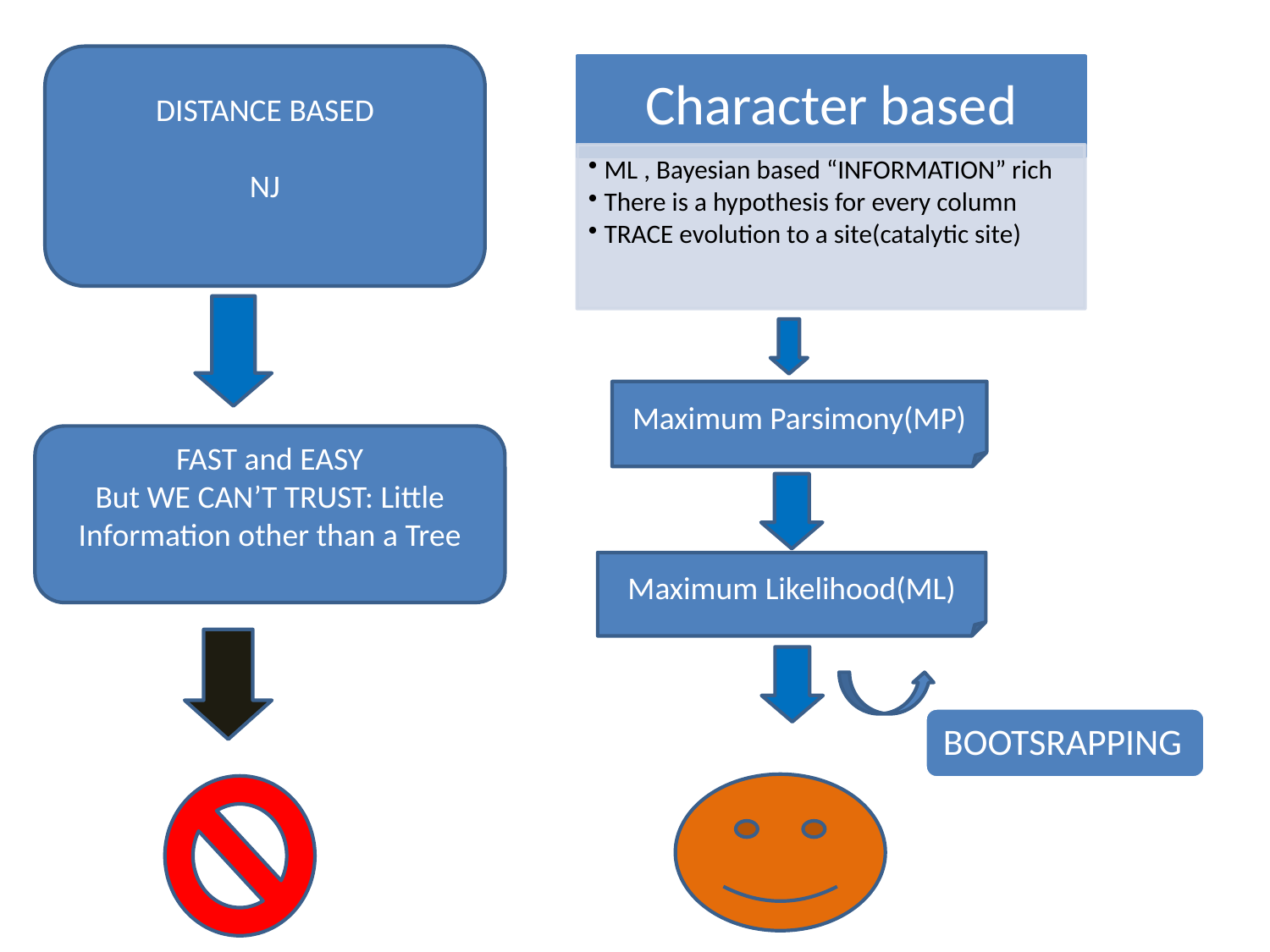

DISTANCE BASED

NJ

Character based
ML , Bayesian based “INFORMATION” rich
There is a hypothesis for every column
TRACE evolution to a site(catalytic site)

Maximum Parsimony(MP)
FAST and EASY
But WE CAN’T TRUST: Little Information other than a Tree

Maximum Likelihood(ML)

BOOTSRAPPING